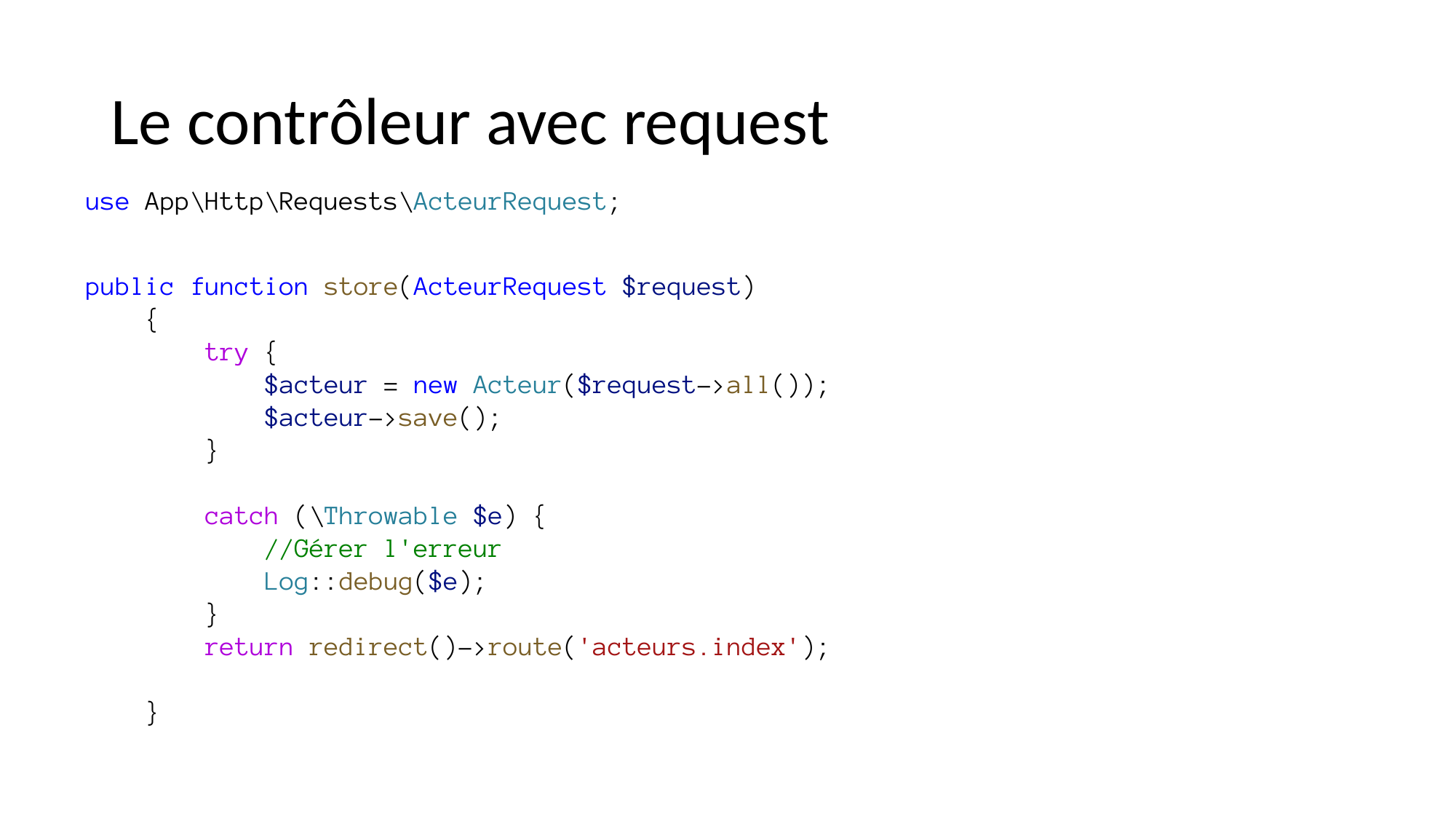

# Le contrôleur avec request
use App\Http\Requests\ActeurRequest;

public function store(ActeurRequest $request)
    {
        try {
            $acteur = new Acteur($request->all());
            $acteur->save();
        }

        catch (\Throwable $e) {
            //Gérer l'erreur
            Log::debug($e);
        }
        return redirect()->route('acteurs.index');
    }